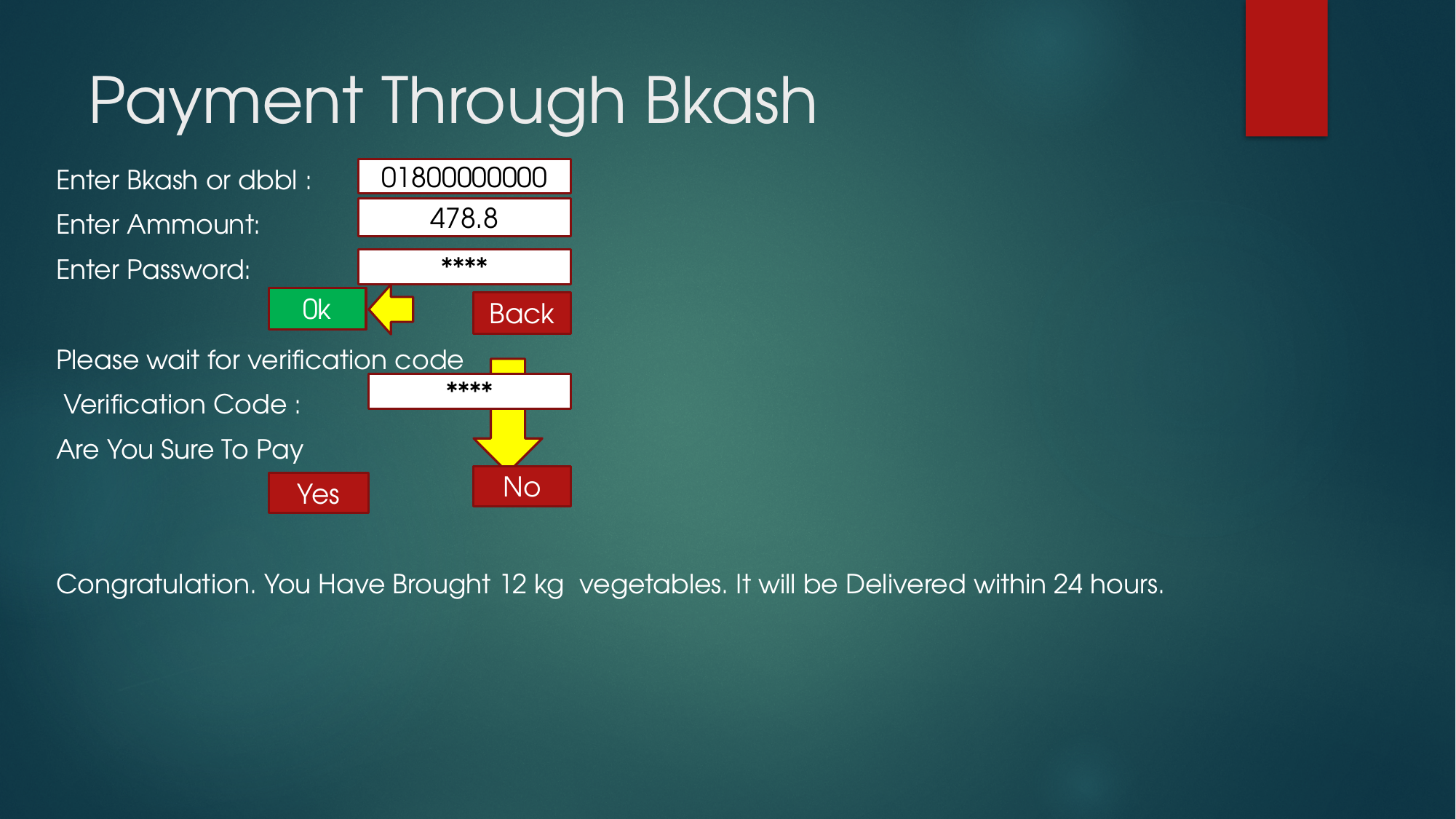

# Payment Through Bkash
Enter Bkash or dbbl :
Enter Ammount:
Enter Password:

Please wait for verification code
 Verification Code :
Are You Sure To Pay

Congratulation. You Have Brought 12 kg  vegetables. It will be Delivered within 24 hours.

01800000000
478.8
****

0k
Back

****
No
Yes